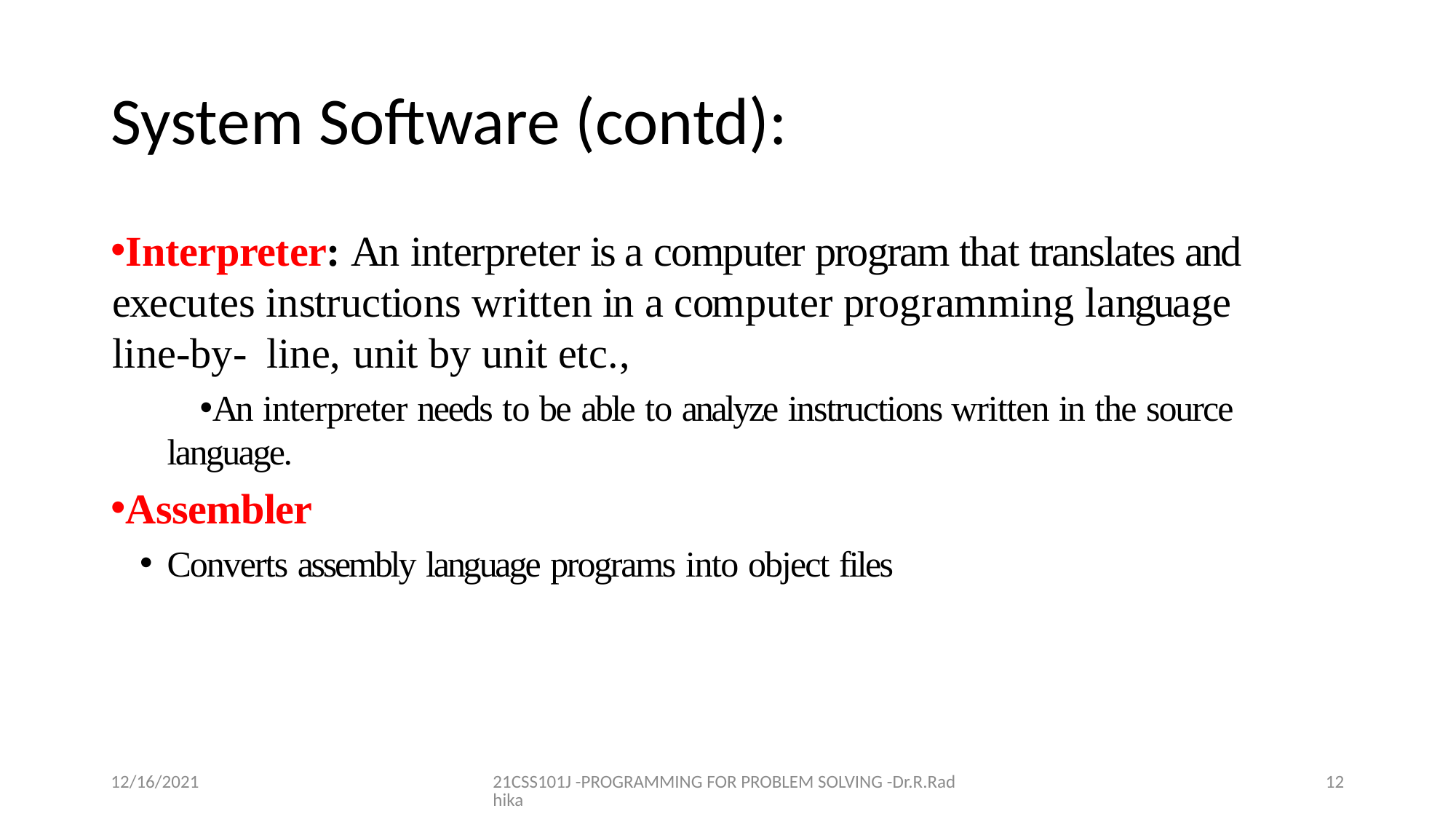

# System Software (contd):
Interpreter: An interpreter is a computer program that translates and  executes instructions written in a computer programming language line-by-  line, unit by unit etc.,
An interpreter needs to be able to analyze instructions written in the source  language.
Assembler
Converts assembly language programs into object files

12/16/2021
21CSS101J -PROGRAMMING FOR PROBLEM SOLVING -Dr.R.Radhika
12